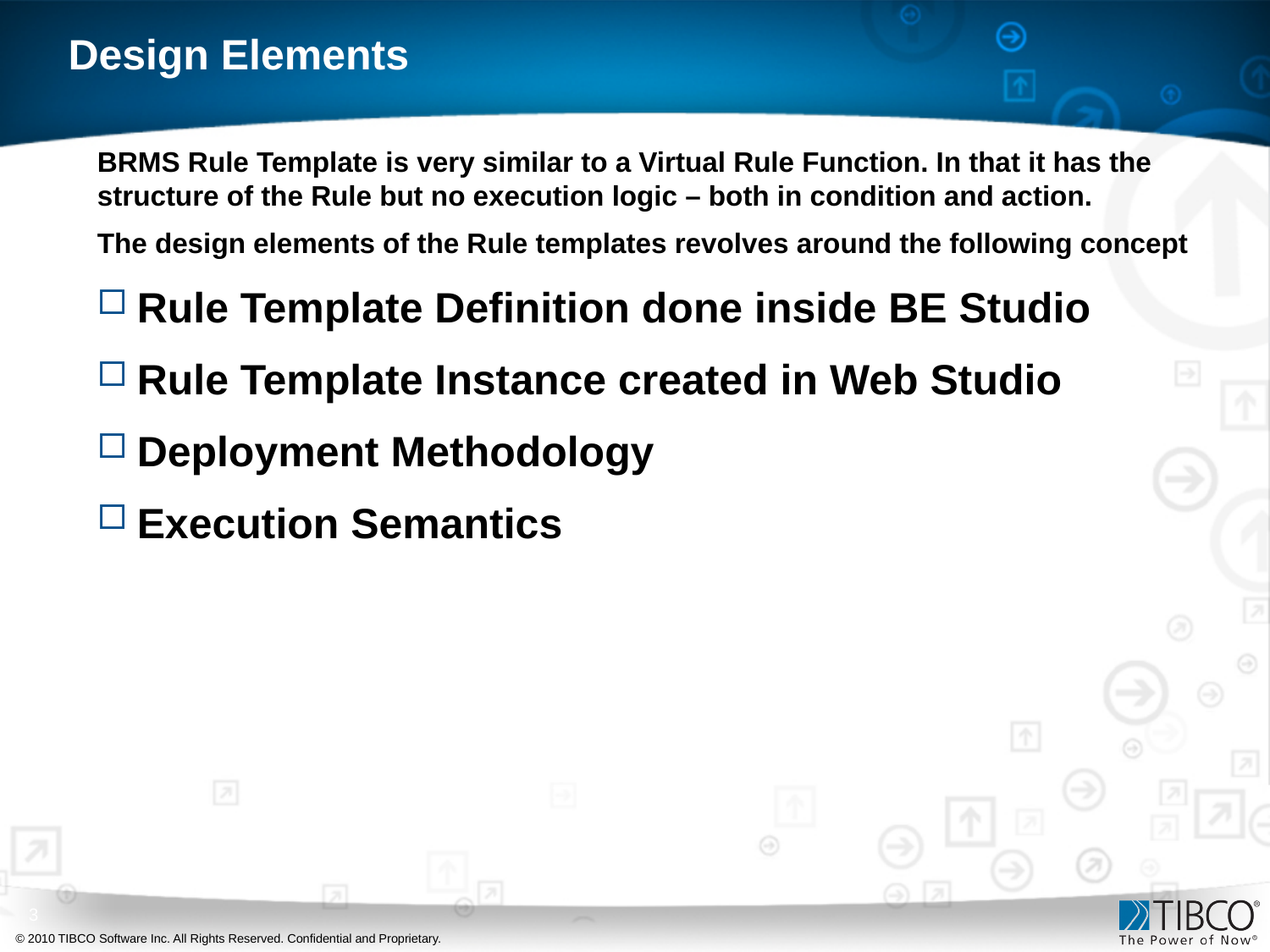

# Design Elements
BRMS Rule Template is very similar to a Virtual Rule Function. In that it has the structure of the Rule but no execution logic – both in condition and action.
The design elements of the Rule templates revolves around the following concept
Rule Template Definition done inside BE Studio
Rule Template Instance created in Web Studio
Deployment Methodology
Execution Semantics